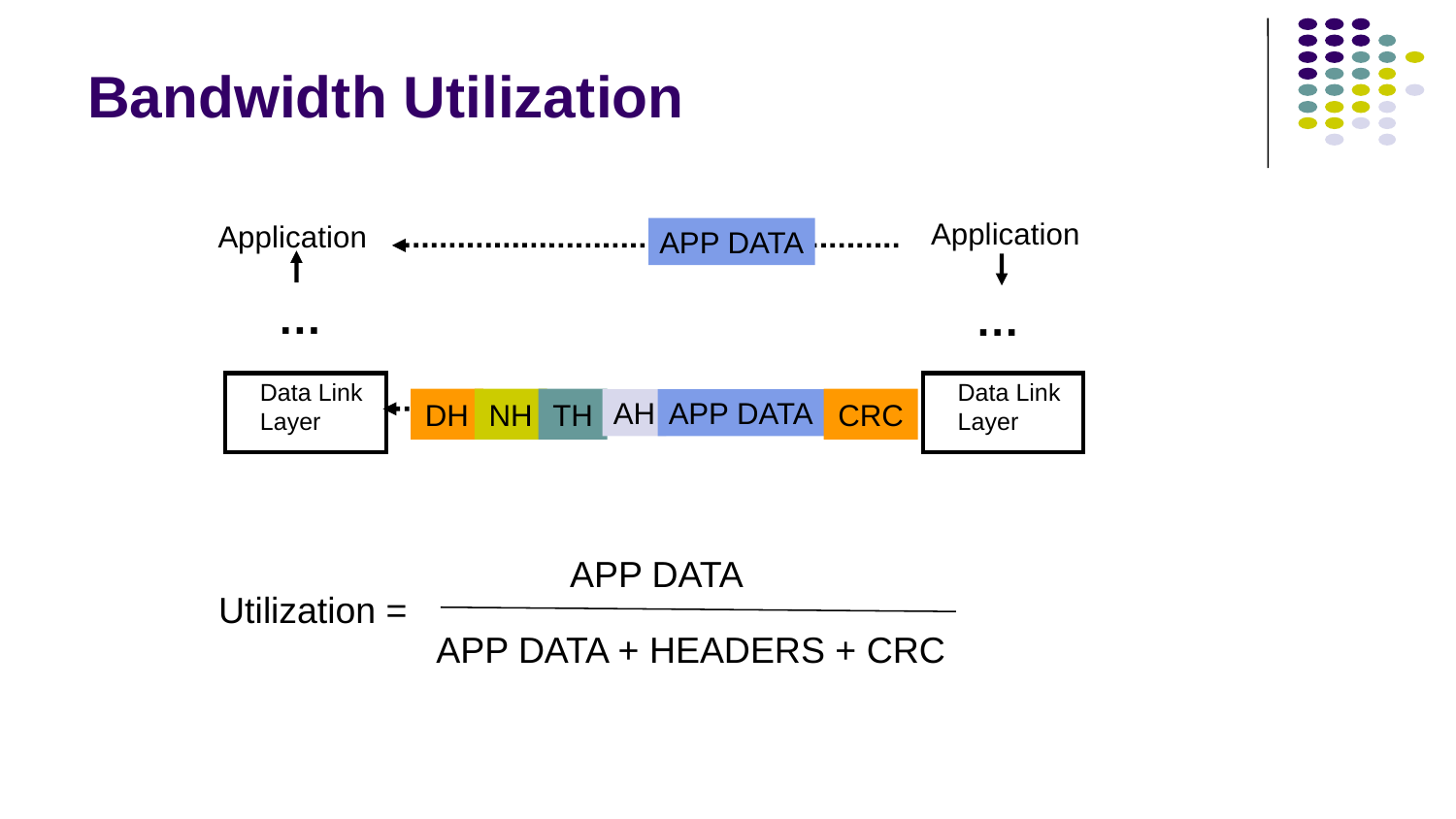

# Bandwidth Utilization
Application
Application
APP DATA

…
…
Data Link
Layer
Data Link
Layer

DH
NH
TH
AH
APP DATA
CRC

APP DATA
Utilization =
APP DATA + HEADERS + CRC